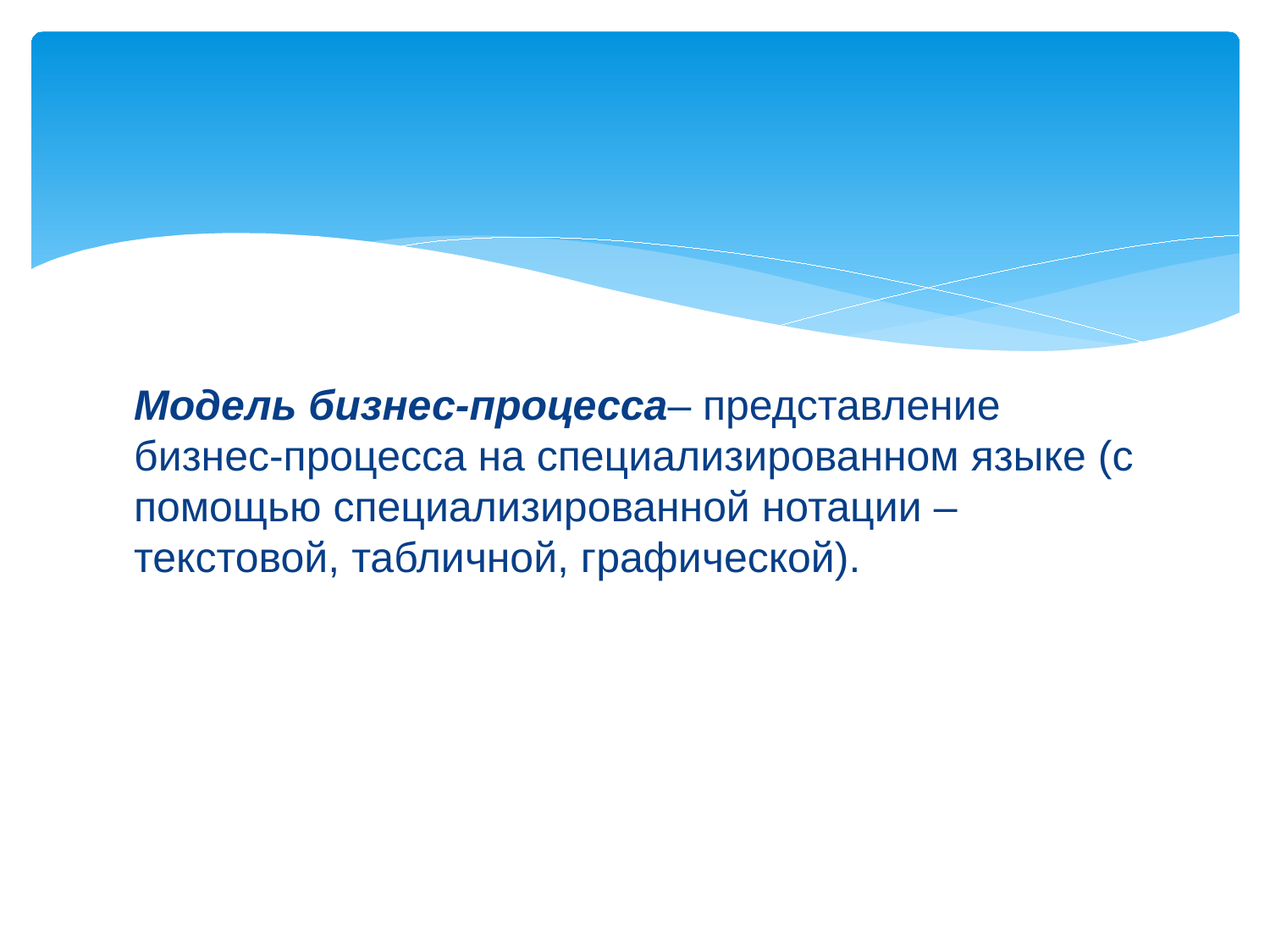

Модель бизнес-процесса– представление бизнес-процесса на специализированном языке (с помощью специализированной нотации – текстовой, табличной, графической).